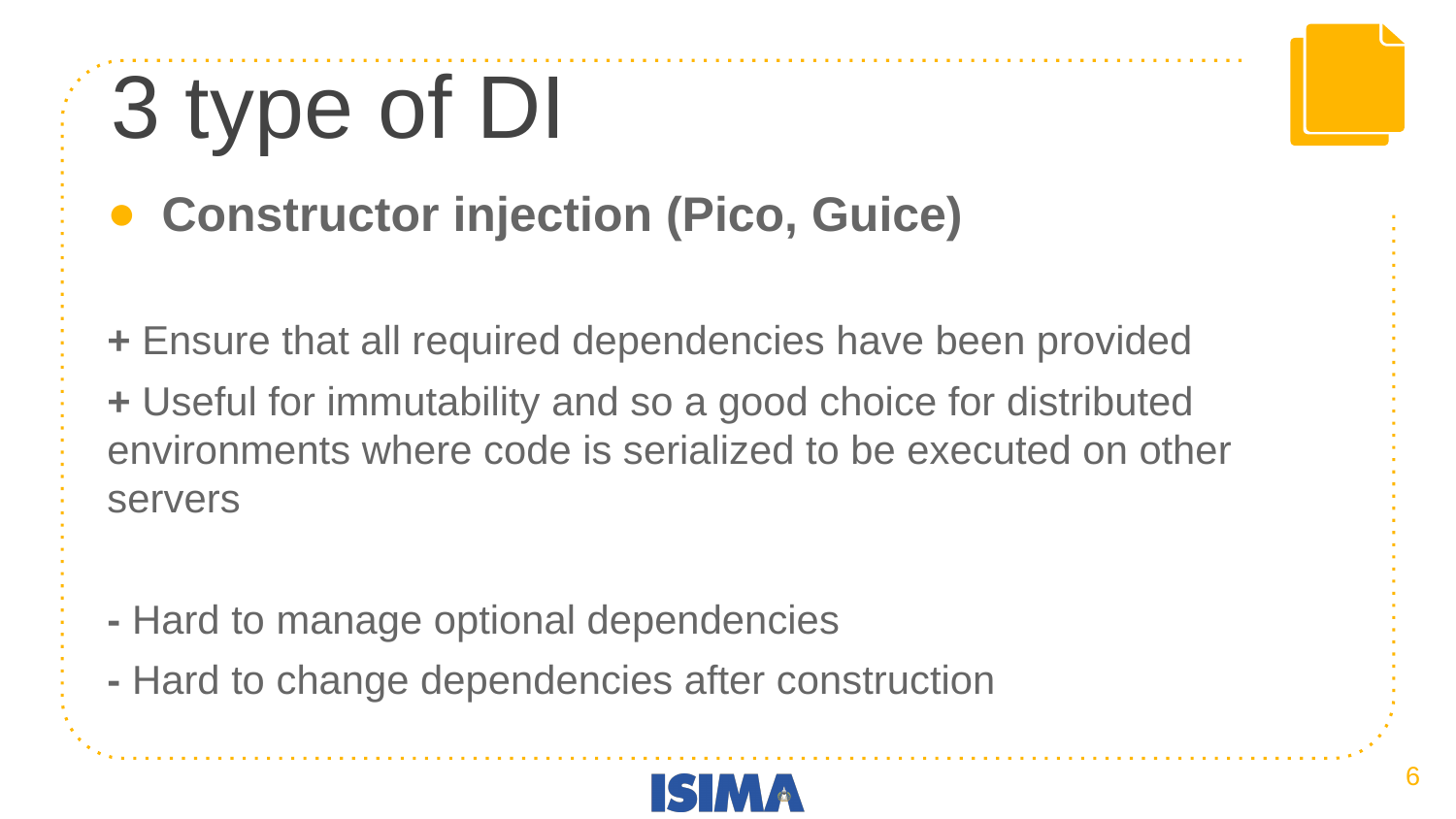

3 type of DI
Constructor injection (Pico, Guice)

+ Ensure that all required dependencies have been provided
+ Useful for immutability and so a good choice for distributed environments where code is serialized to be executed on other servers

- Hard to manage optional dependencies
- Hard to change dependencies after construction
6